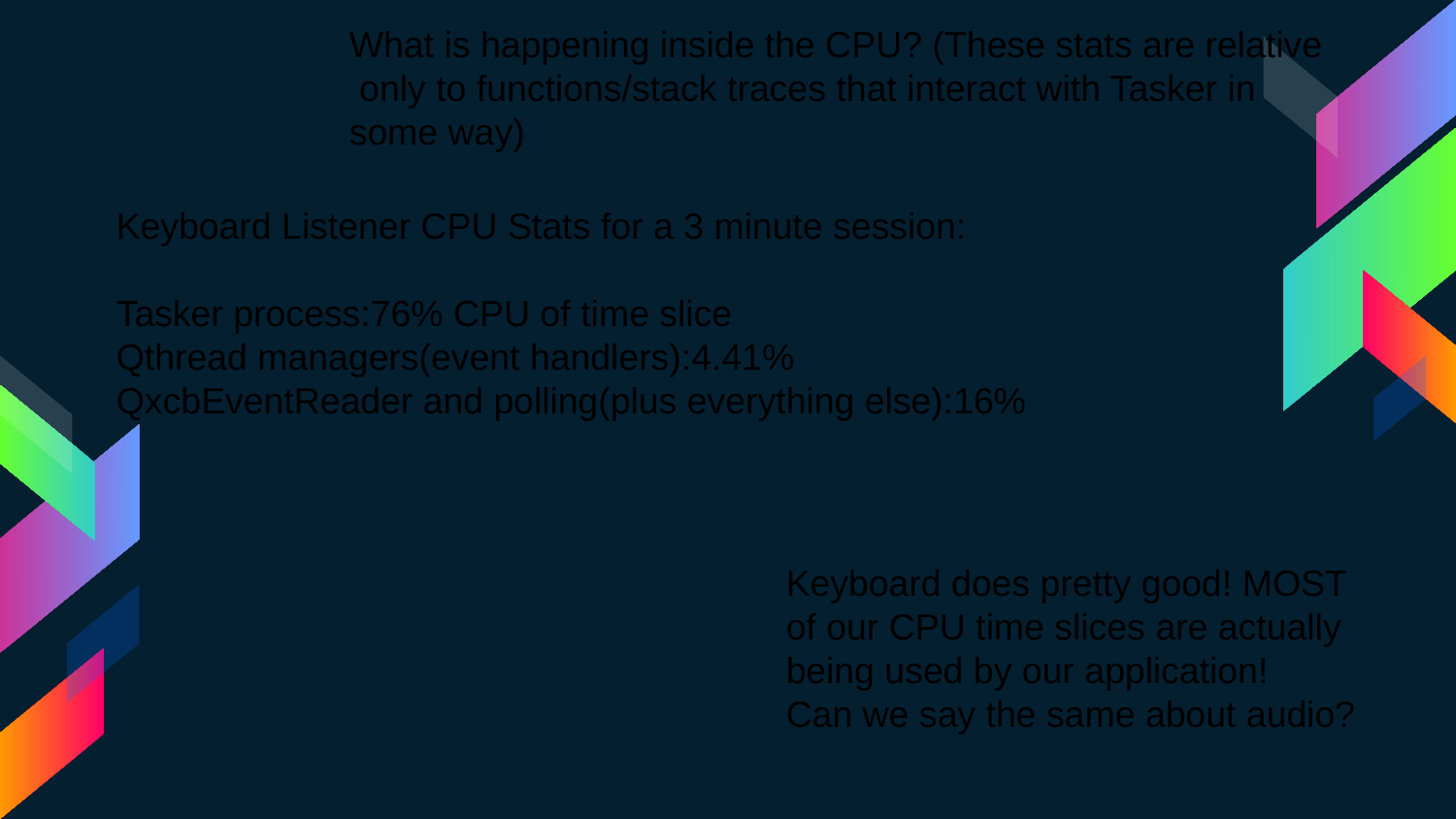

What is happening inside the CPU? (These stats are relative  only to functions/stack traces that interact with Tasker in  some way)

Keyboard Listener CPU Stats for a 3 minute session:

Tasker process:76% CPU of time slice
Qthread managers(event handlers):4.41%
QxcbEventReader and polling(plus everything else):16%

Keyboard does pretty good! MOST of our CPU time slices are actually being used by our application!
Can we say the same about audio?